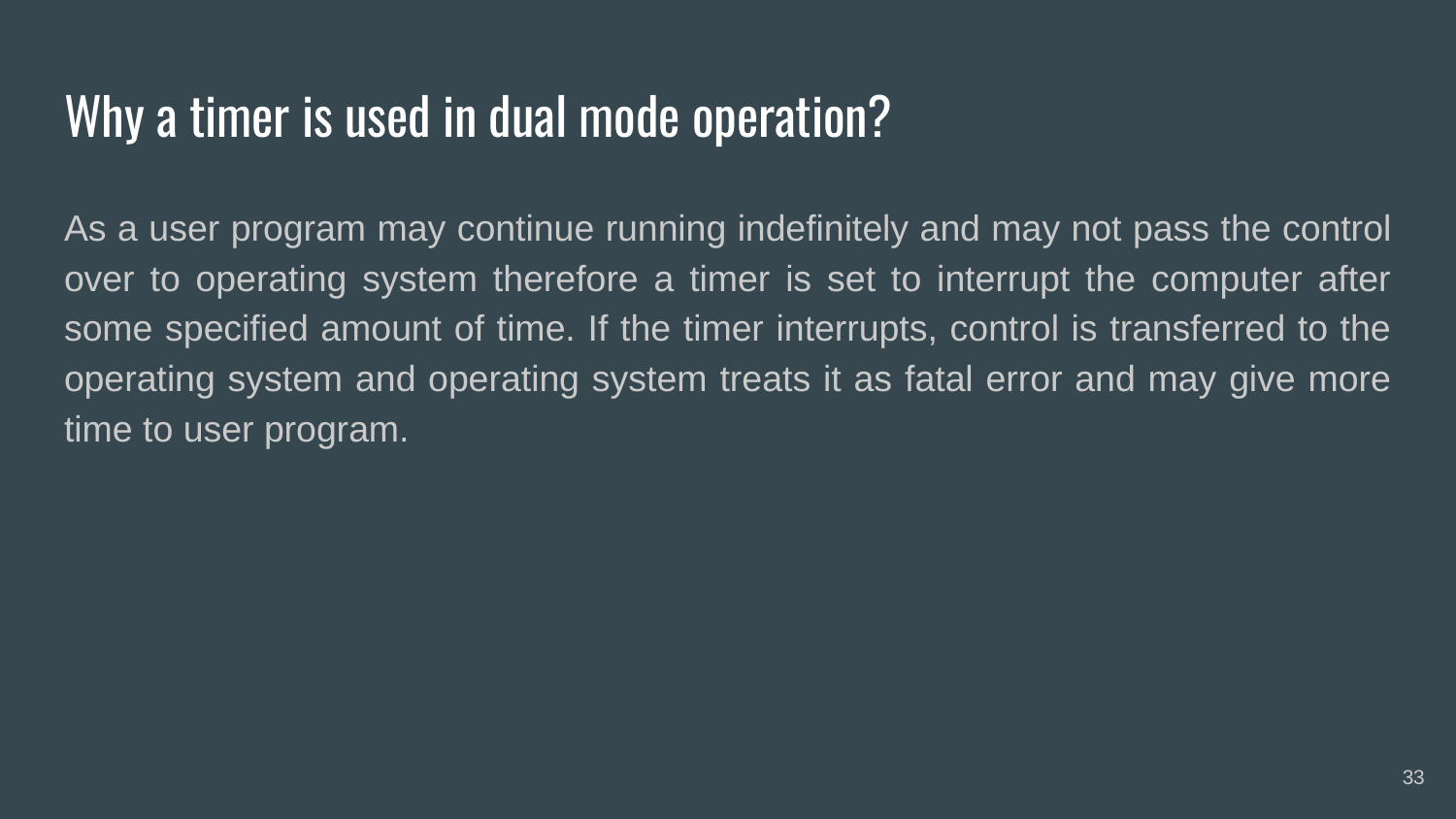

# Why a timer is used in dual mode operation?
As a user program may continue running indefinitely and may not pass the control over to operating system therefore a timer is set to interrupt the computer after some specified amount of time. If the timer interrupts, control is transferred to the operating system and operating system treats it as fatal error and may give more time to user program.
33